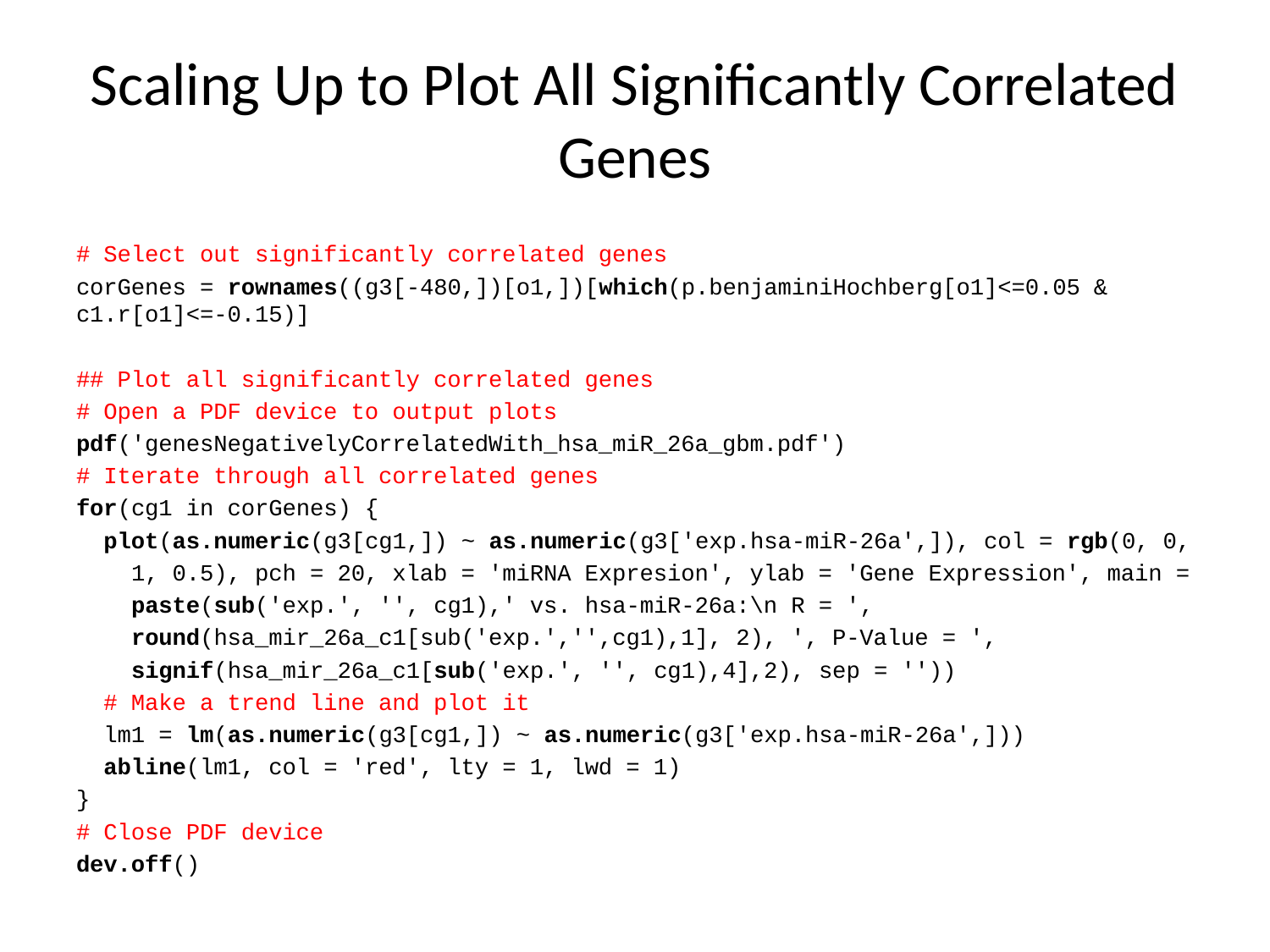

# Scaling Up to Plot All Significantly Correlated Genes
# Select out significantly correlated genes
corGenes = rownames((g3[-480,])[o1,])[which(p.benjaminiHochberg[o1]<=0.05 & c1.r[o1]<=-0.15)]

## Plot all significantly correlated genes
# Open a PDF device to output plots
pdf('genesNegativelyCorrelatedWith_hsa_miR_26a_gbm.pdf')
# Iterate through all correlated genes
for(cg1 in corGenes) {
  plot(as.numeric(g3[cg1,]) ~ as.numeric(g3['exp.hsa-miR-26a',]), col = rgb(0, 0,
    1, 0.5), pch = 20, xlab = 'miRNA Expresion', ylab = 'Gene Expression', main =
    paste(sub('exp.', '', cg1),' vs. hsa-miR-26a:\n R = ',
    round(hsa_mir_26a_c1[sub('exp.','',cg1),1], 2), ', P-Value = ',
    signif(hsa_mir_26a_c1[sub('exp.', '', cg1),4],2), sep = ''))
  # Make a trend line and plot it
  lm1 = lm(as.numeric(g3[cg1,]) ~ as.numeric(g3['exp.hsa-miR-26a',]))
  abline(lm1, col = 'red', lty = 1, lwd = 1)
}
# Close PDF device
dev.off()